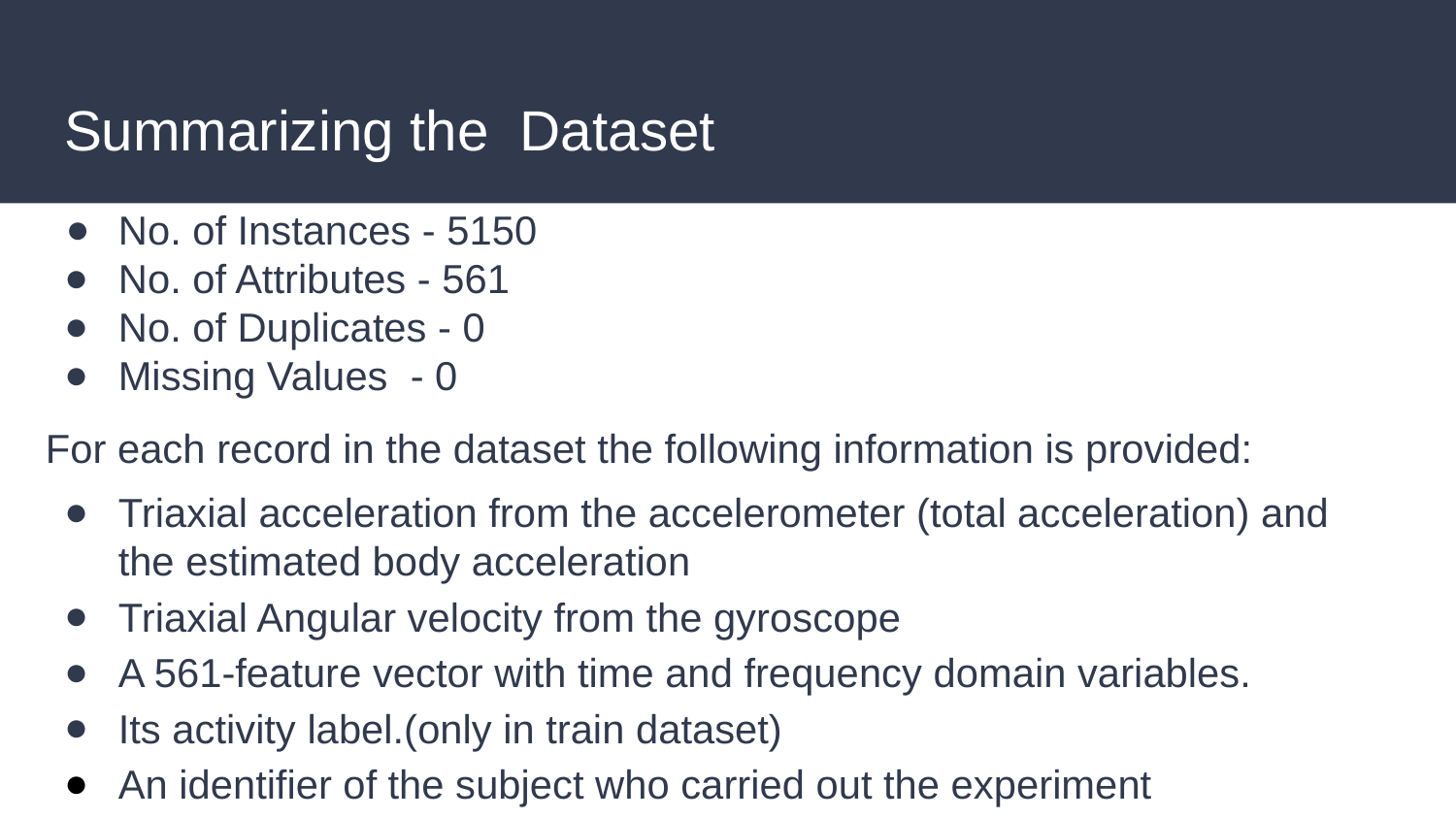

# Summarizing the  Dataset
No. of Instances - 5150
No. of Attributes - 561
No. of Duplicates - 0
Missing Values  - 0
For each record in the dataset the following information is provided:
Triaxial acceleration from the accelerometer (total acceleration) and the estimated body acceleration
Triaxial Angular velocity from the gyroscope
A 561-feature vector with time and frequency domain variables.
Its activity label.(only in train dataset)
An identifier of the subject who carried out the experiment